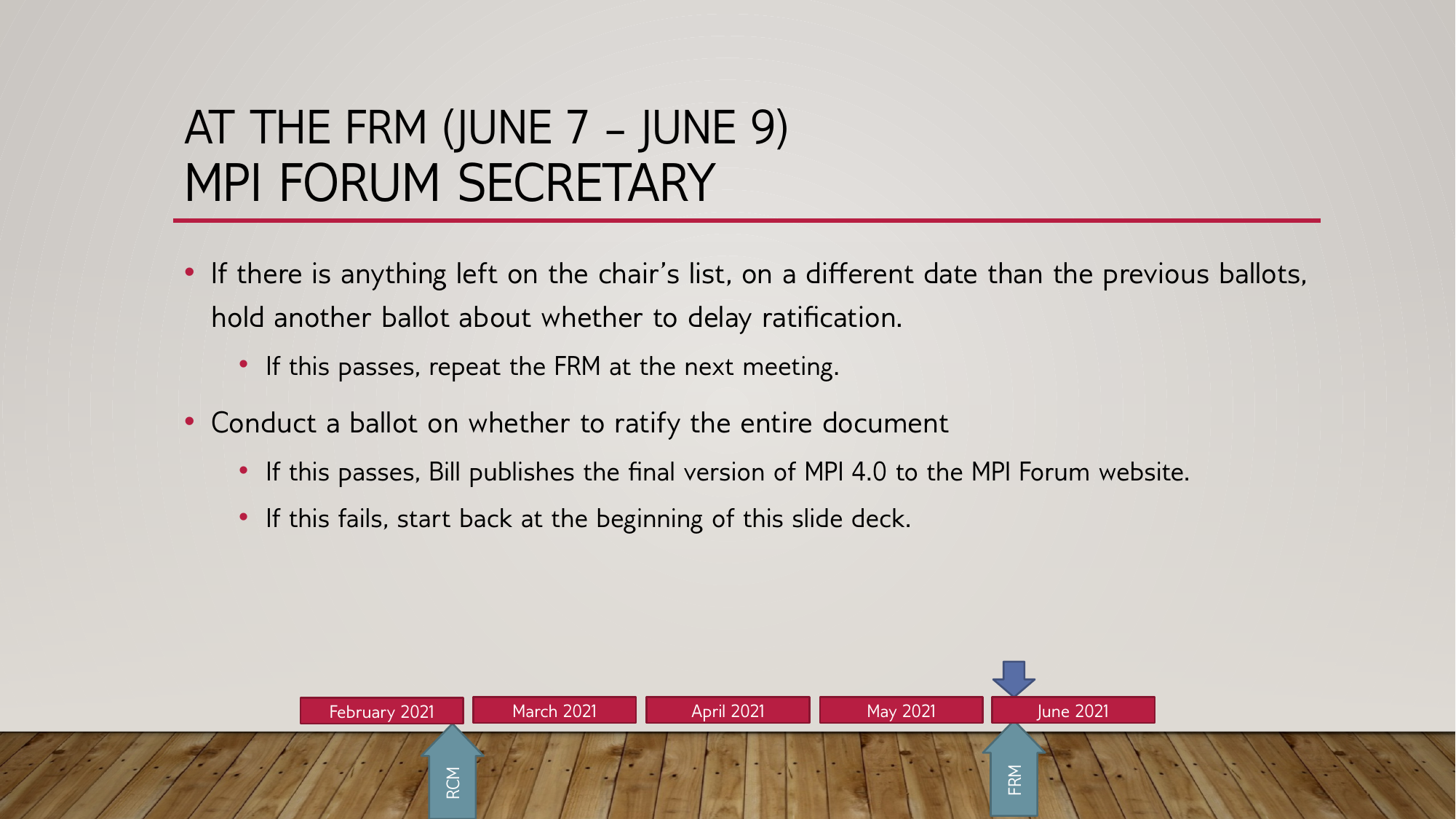

# At the FRM (June 7 – June 9) MPI Forum Secretary
If there is anything left on the chair’s list, on a different date than the previous ballots, hold another ballot about whether to delay ratification.
If this passes, repeat the FRM at the next meeting.
Conduct a ballot on whether to ratify the entire document
If this passes, Bill publishes the final version of MPI 4.0 to the MPI Forum website.
If this fails, start back at the beginning of this slide deck.

June 2021
May 2021
March 2021
April 2021
February 2021
FRM
RCM